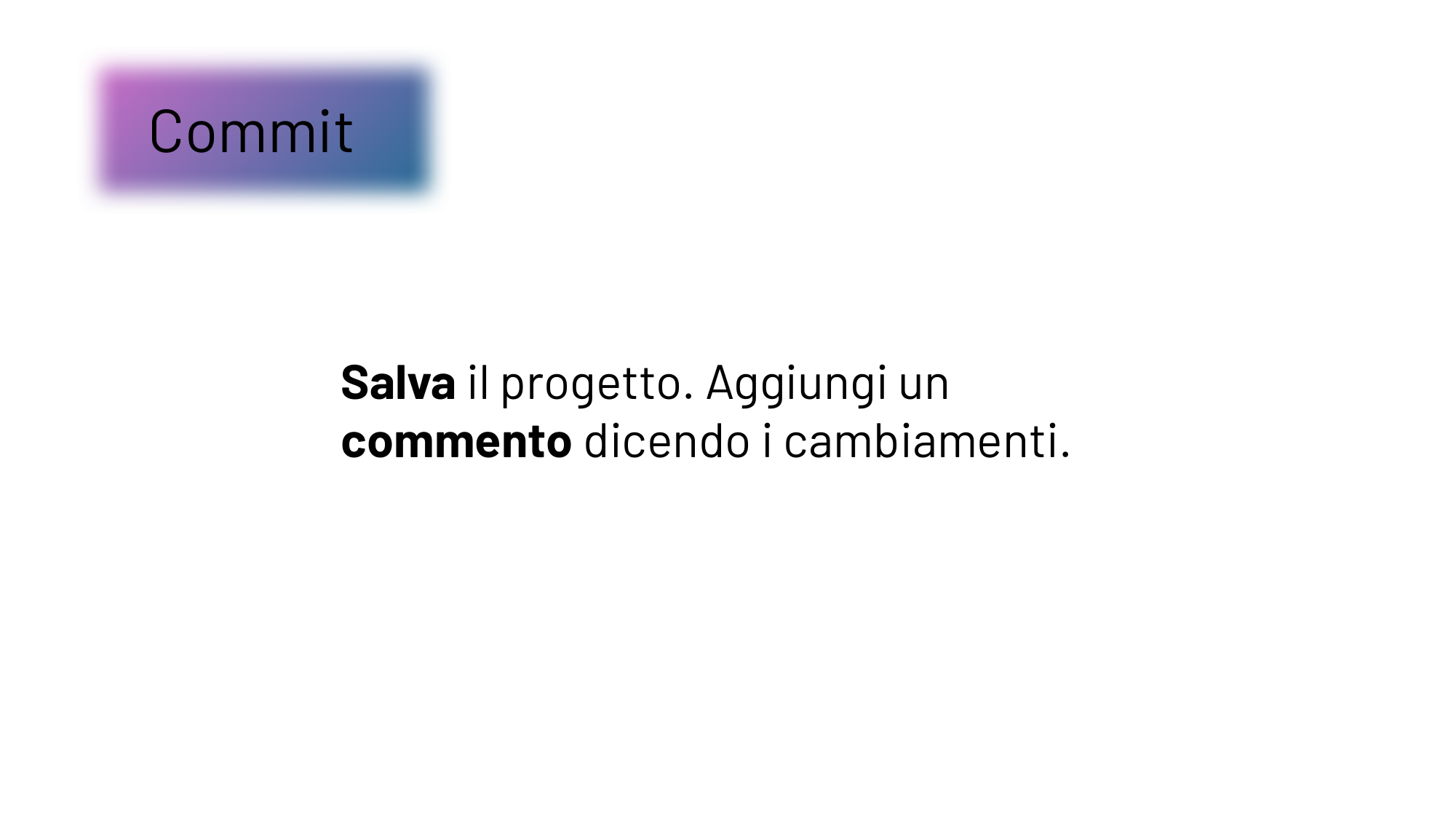

Commit
Salva il progetto. Aggiungi un commento dicendo i cambiamenti.